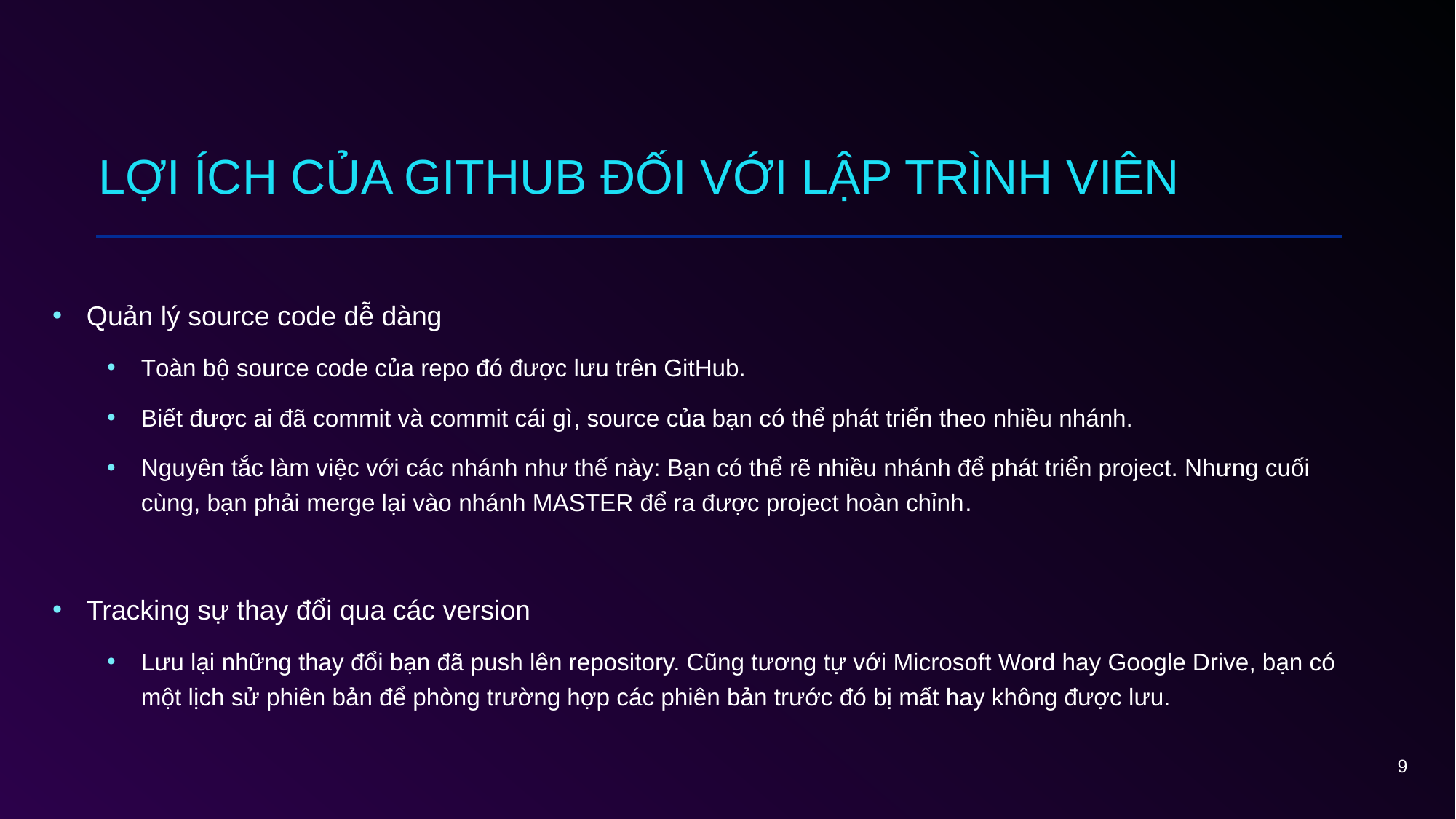

# Lợi ích của Github đối với lập trình viên
Quản lý source code dễ dàng
Toàn bộ source code của repo đó được lưu trên GitHub.
Biết được ai đã commit và commit cái gì, source của bạn có thể phát triển theo nhiều nhánh.
Nguyên tắc làm việc với các nhánh như thế này: Bạn có thể rẽ nhiều nhánh để phát triển project. Nhưng cuối cùng, bạn phải merge lại vào nhánh MASTER để ra được project hoàn chỉnh.

Tracking sự thay đổi qua các version
Lưu lại những thay đổi bạn đã push lên repository. Cũng tương tự với Microsoft Word hay Google Drive, bạn có một lịch sử phiên bản để phòng trường hợp các phiên bản trước đó bị mất hay không được lưu.
9